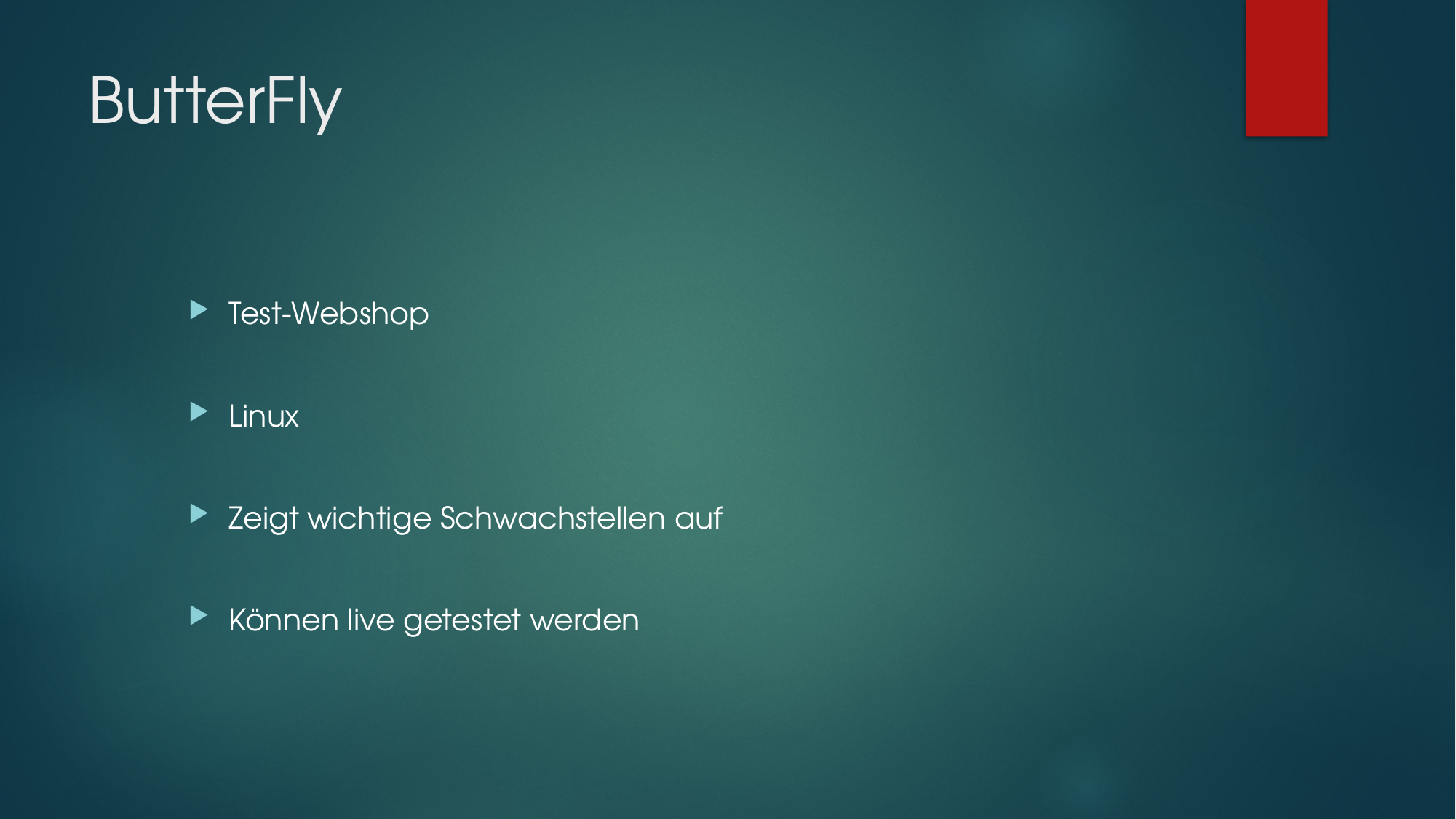

# ButterFly
Test-Webshop

Linux

Zeigt wichtige Schwachstellen auf

Können live getestet werden